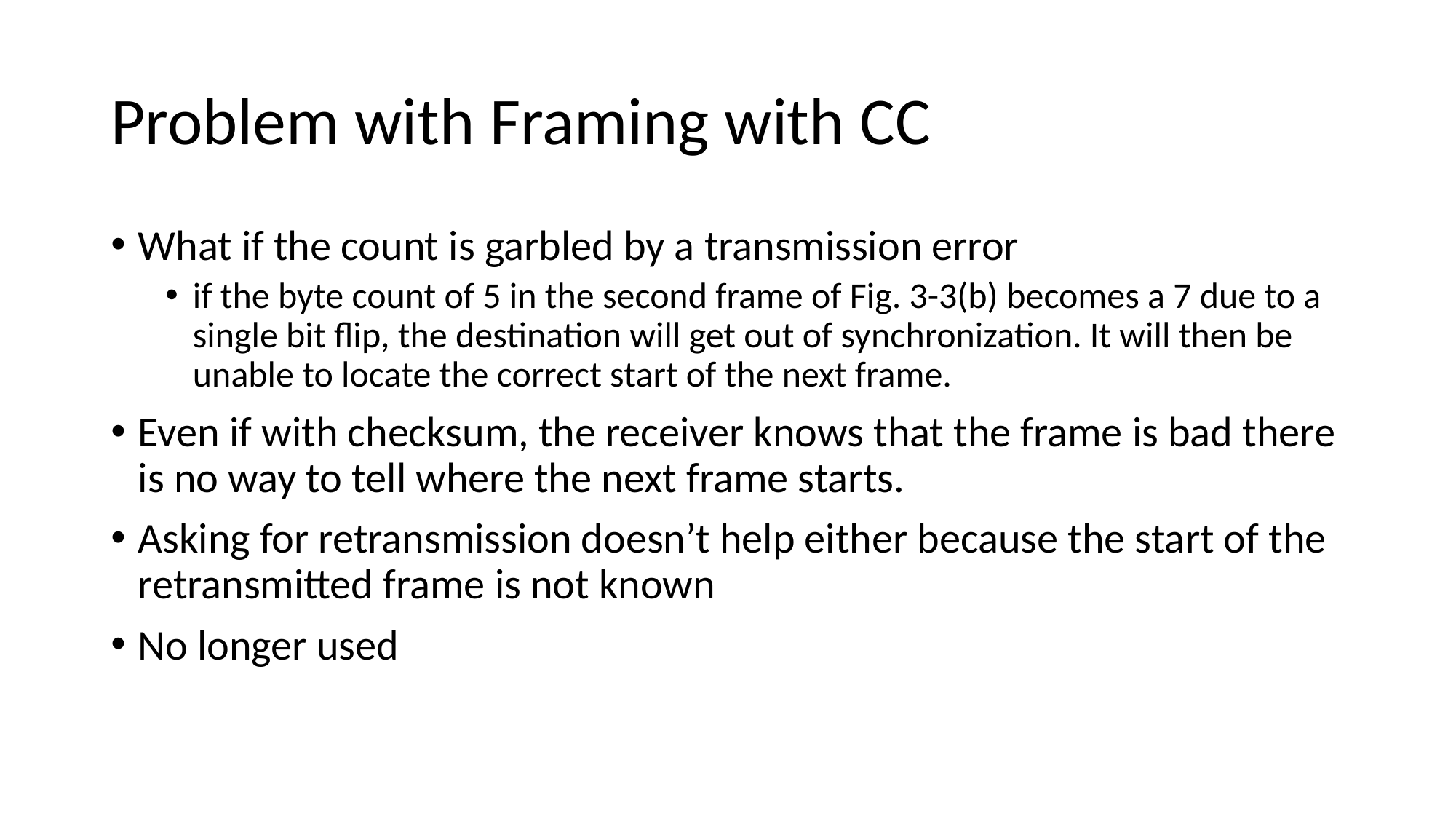

# Problem with Framing with CC
What if the count is garbled by a transmission error
if the byte count of 5 in the second frame of Fig. 3-3(b) becomes a 7 due to a single bit flip, the destination will get out of synchronization. It will then be unable to locate the correct start of the next frame.
Even if with checksum, the receiver knows that the frame is bad there is no way to tell where the next frame starts.
Asking for retransmission doesn’t help either because the start of the retransmitted frame is not known
No longer used